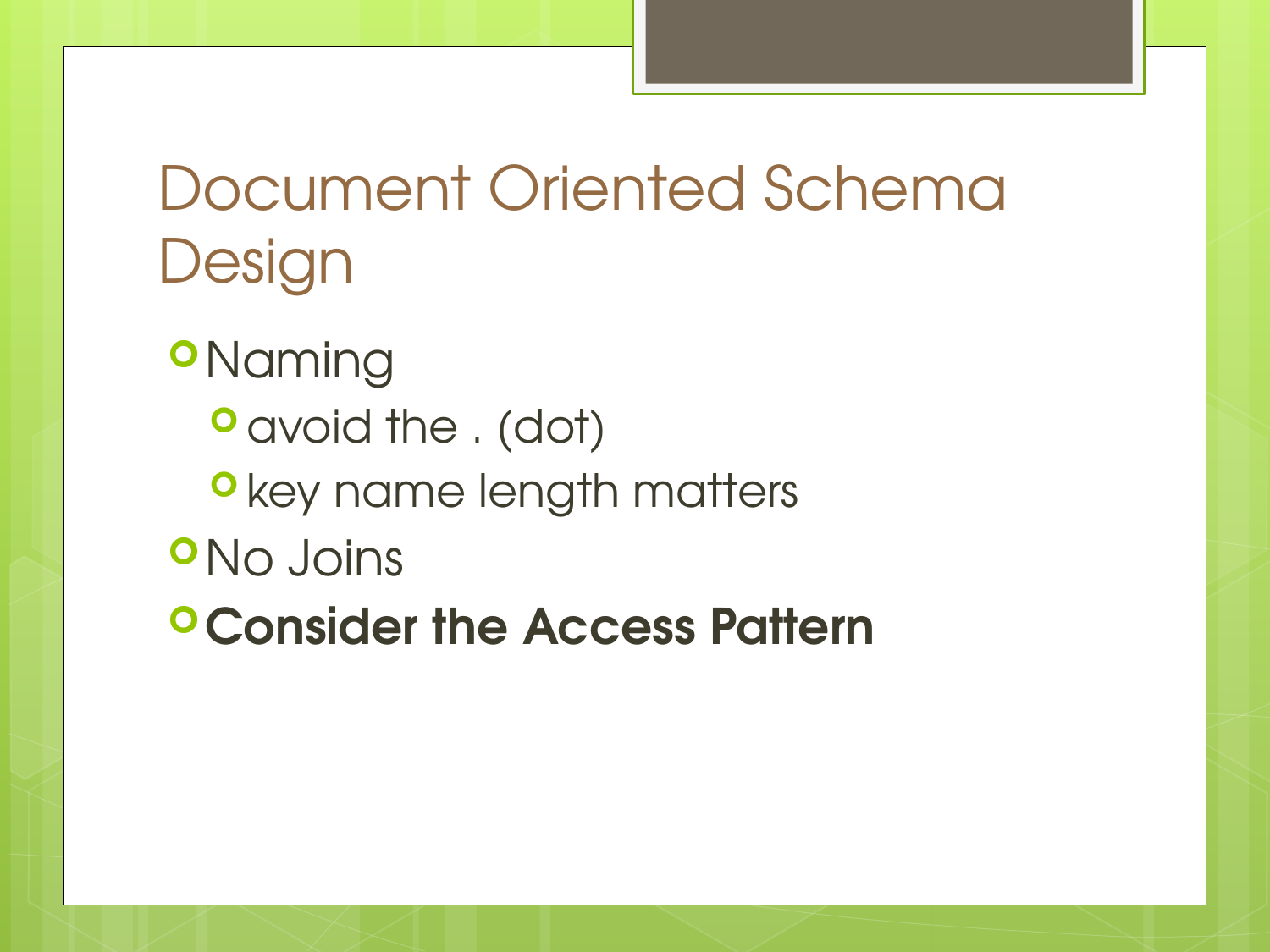

# Document Oriented Schema Design
Naming
avoid the . (dot)
key name length matters
No Joins
Consider the Access Pattern